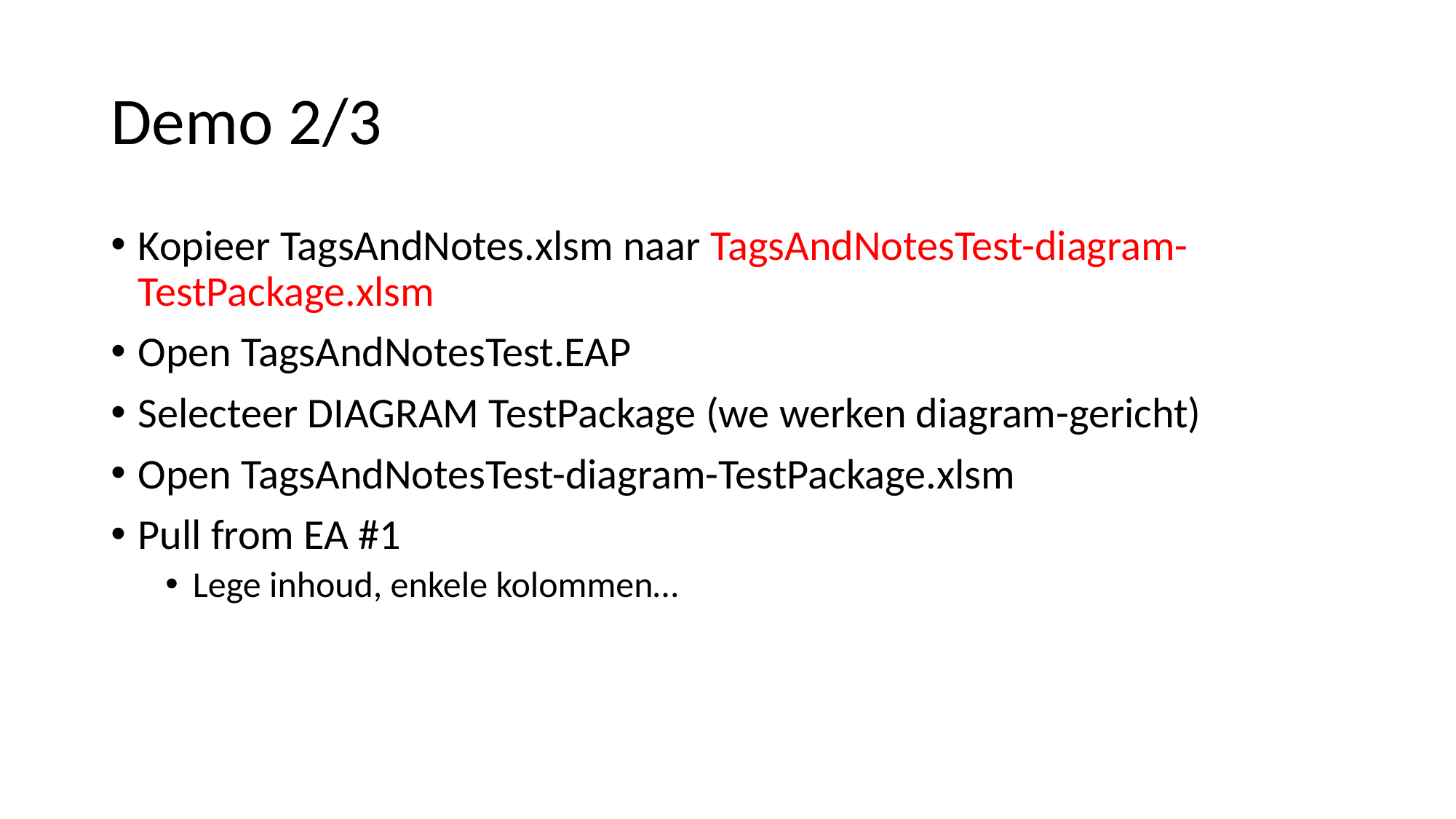

# Demo 2/3
Kopieer TagsAndNotes.xlsm naar TagsAndNotesTest-diagram-TestPackage.xlsm
Open TagsAndNotesTest.EAP
Selecteer DIAGRAM TestPackage (we werken diagram-gericht)
Open TagsAndNotesTest-diagram-TestPackage.xlsm
Pull from EA #1
Lege inhoud, enkele kolommen…